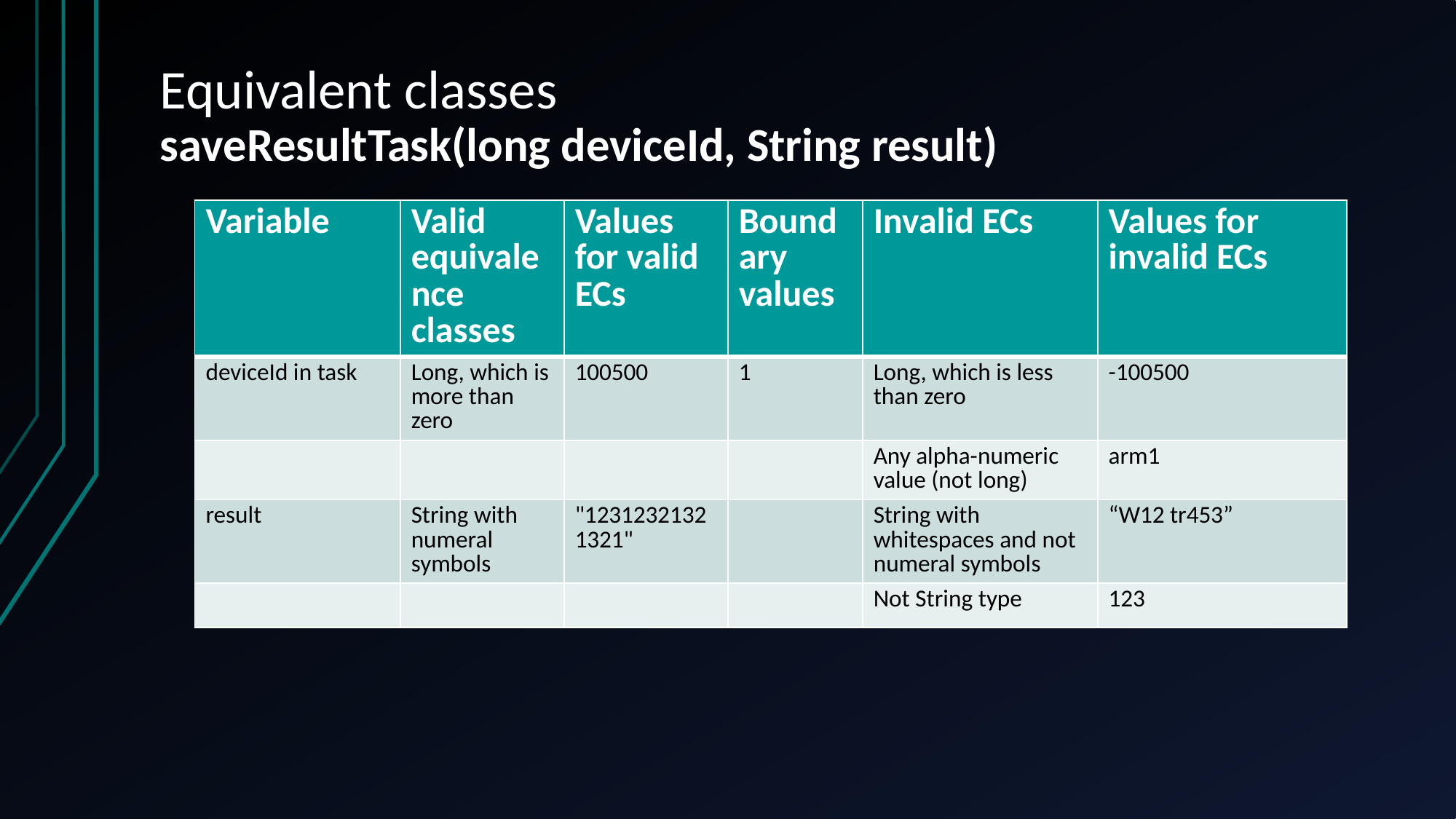

# Equivalent classes saveResultTask(long deviceId, String result)
| Variable | Valid equivalence classes​ | Values for valid ECs | Boundary values | Invalid ECs | Values for invalid ECs |
| --- | --- | --- | --- | --- | --- |
| deviceId in task | Long, which is more than zero | 100500 | 1 | Long, which is less than zero | -100500 |
|  |  |  |  | Any alpha-numeric value (not long) | arm1 |
| result | String with numeral symbols | "12312321321321" |  | String with whitespaces and not numeral symbols | “W12 tr453” |
|  |  |  |  | Not String type | 123 |